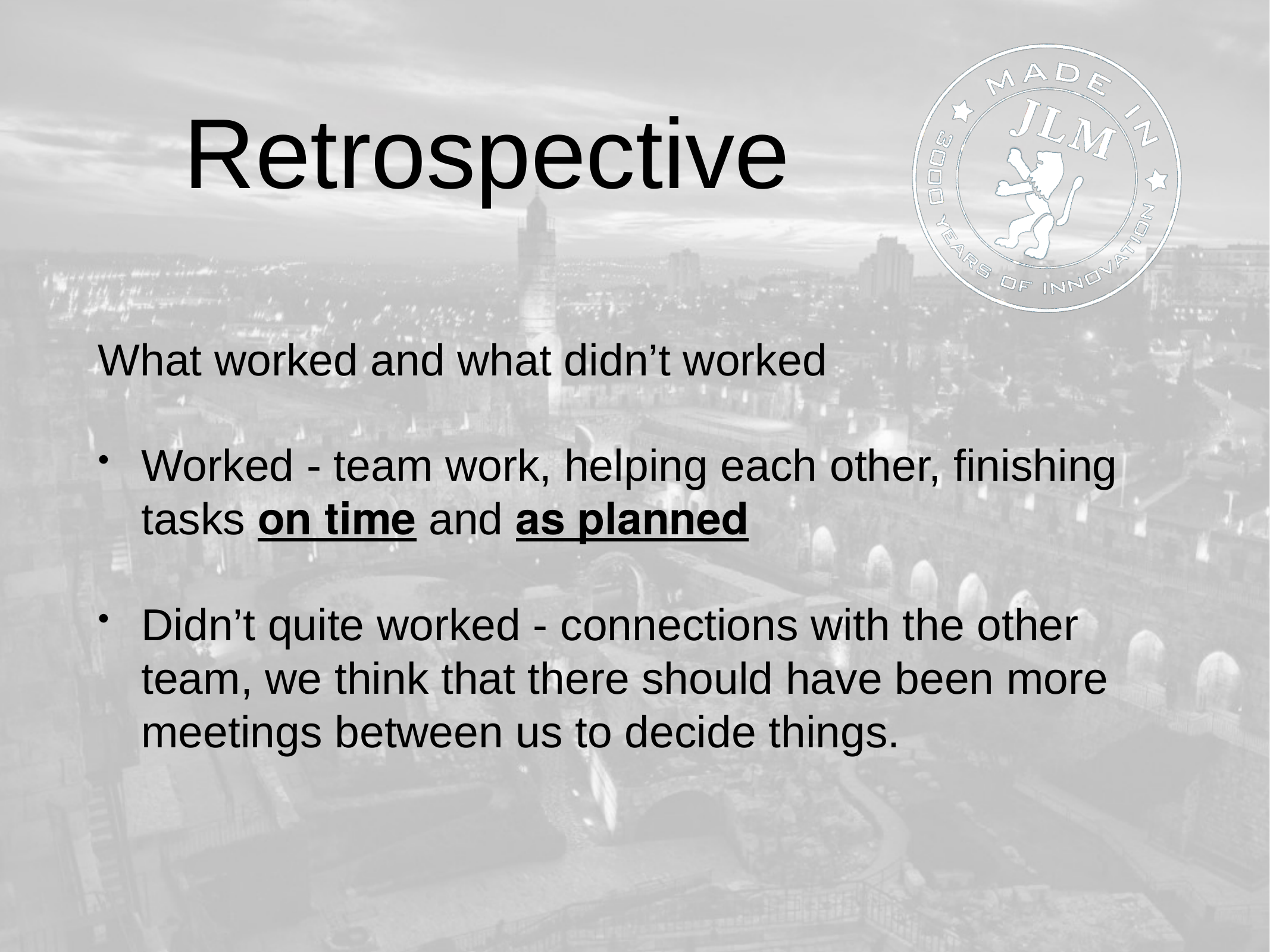

# Retrospective
What worked and what didn’t worked
Worked - team work, helping each other, finishing tasks on time and as planned
Didn’t quite worked - connections with the other team, we think that there should have been more meetings between us to decide things.